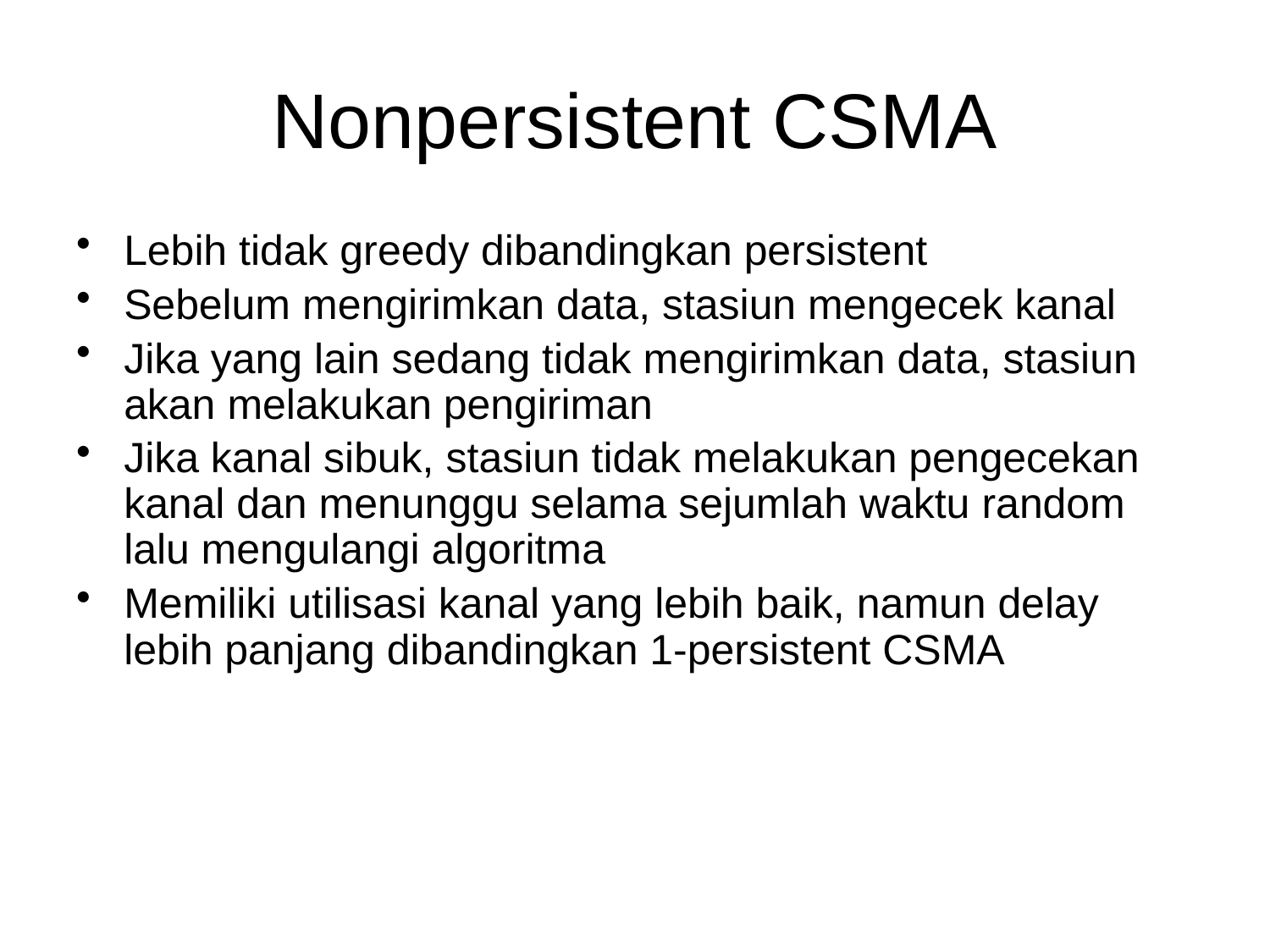

# Nonpersistent CSMA
Lebih tidak greedy dibandingkan persistent
Sebelum mengirimkan data, stasiun mengecek kanal
Jika yang lain sedang tidak mengirimkan data, stasiun akan melakukan pengiriman
Jika kanal sibuk, stasiun tidak melakukan pengecekan kanal dan menunggu selama sejumlah waktu random lalu mengulangi algoritma
Memiliki utilisasi kanal yang lebih baik, namun delay lebih panjang dibandingkan 1-persistent CSMA